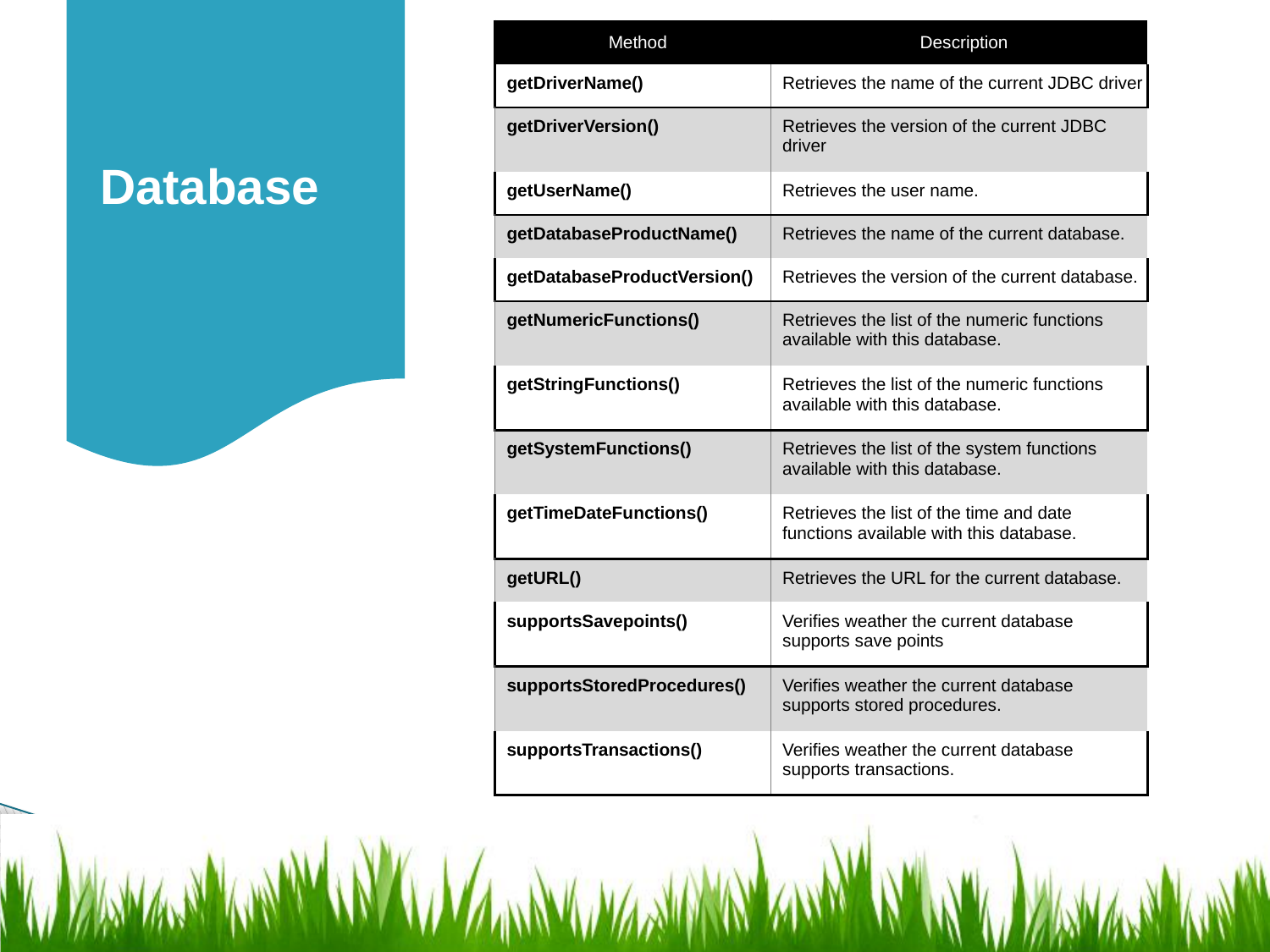

| Method | Description |
| --- | --- |
| getDriverName() | Retrieves the name of the current JDBC driver |
| getDriverVersion() | Retrieves the version of the current JDBC driver |
| getUserName() | Retrieves the user name. |
| getDatabaseProductName() | Retrieves the name of the current database. |
| getDatabaseProductVersion() | Retrieves the version of the current database. |
| getNumericFunctions() | Retrieves the list of the numeric functions available with this database. |
| getStringFunctions() | Retrieves the list of the numeric functions available with this database. |
| getSystemFunctions() | Retrieves the list of the system functions available with this database. |
| getTimeDateFunctions() | Retrieves the list of the time and date functions available with this database. |
| getURL() | Retrieves the URL for the current database. |
| supportsSavepoints() | Verifies weather the current database supports save points |
| supportsStoredProcedures() | Verifies weather the current database supports stored procedures. |
| supportsTransactions() | Verifies weather the current database supports transactions. |
# Database